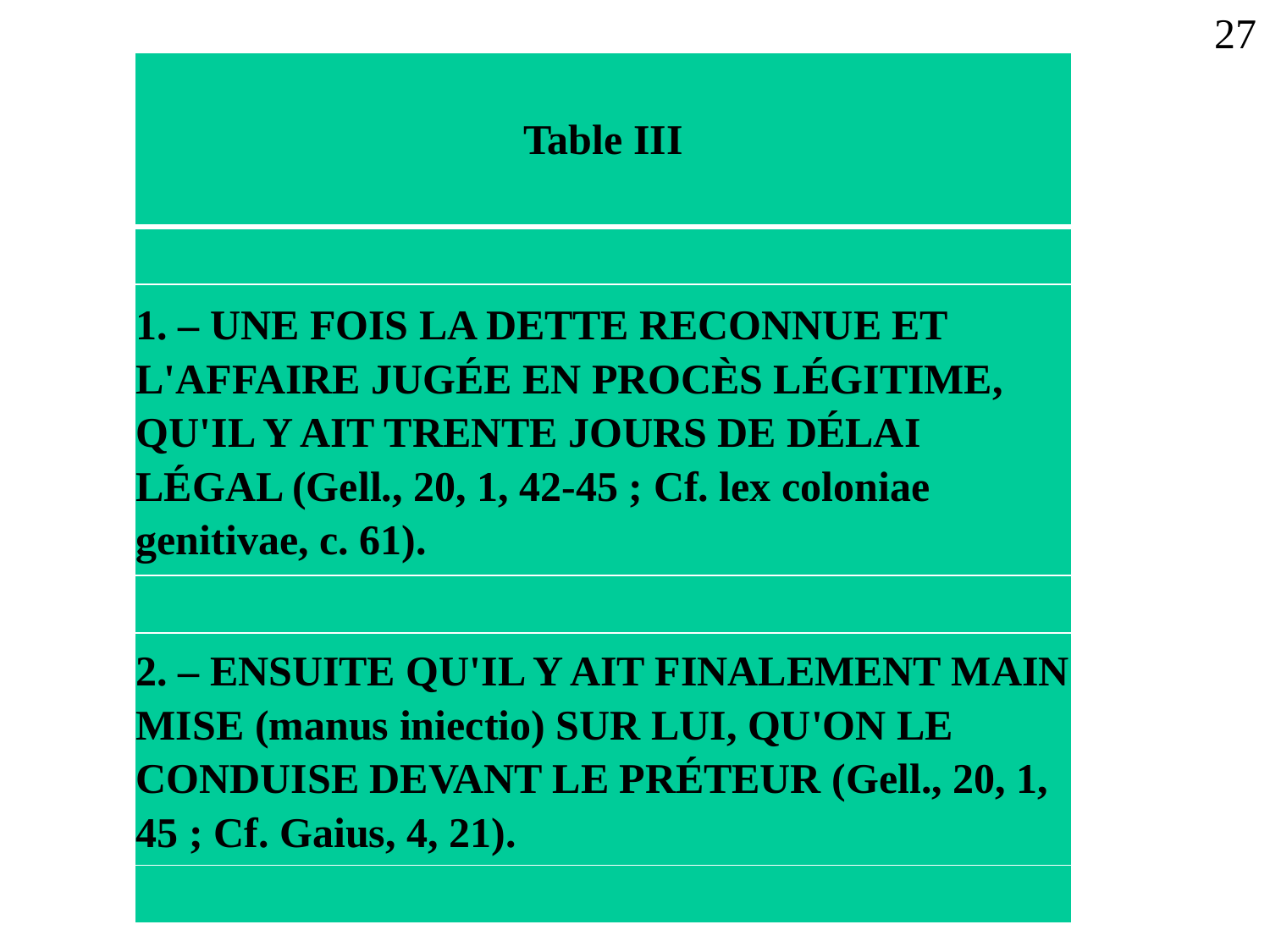

27
| Table III |
| --- |
|  |
| 1. – UNE FOIS LA DETTE RECONNUE ET L'AFFAIRE JUGÉE EN PROCÈS LÉGITIME, QU'IL Y AIT TRENTE JOURS DE DÉLAI LÉGAL (Gell., 20, 1, 42-45 ; Cf. lex coloniae genitivae, c. 61). |
|  |
| 2. – ENSUITE QU'IL Y AIT FINALEMENT MAIN MISE (manus iniectio) SUR LUI, QU'ON LE CONDUISE DEVANT LE PRÉTEUR (Gell., 20, 1, 45 ; Cf. Gaius, 4, 21). |
|  |